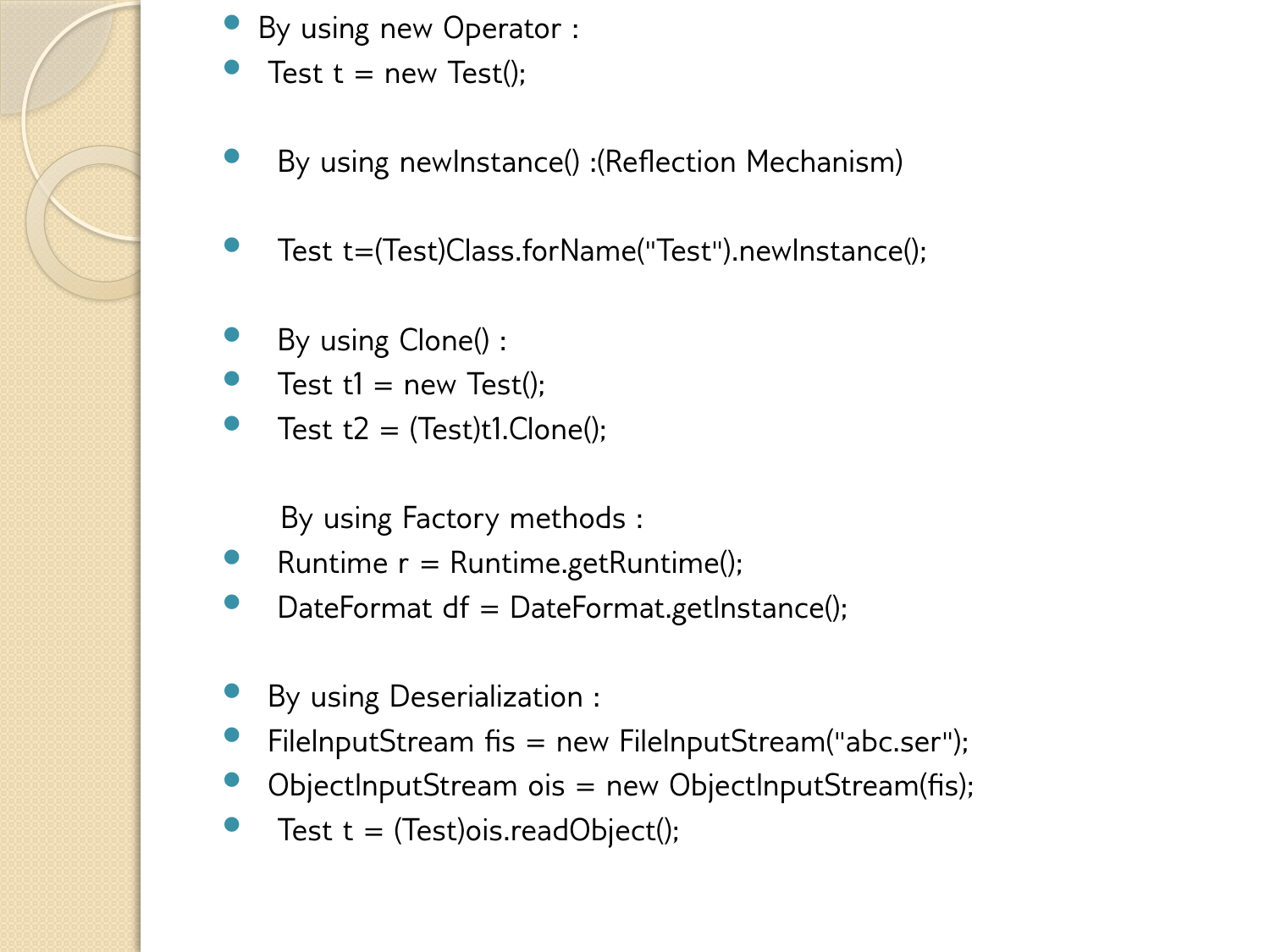

By using new Operator :
 Test t = new Test();

  By using newInstance() :(Reflection Mechanism)

  Test t=(Test)Class.forName("Test").newInstance();

  By using Clone() :
  Test t1 = new Test();
  Test t2 = (Test)t1.Clone();

      By using Factory methods :
  Runtime r = Runtime.getRuntime();
  DateFormat df = DateFormat.getInstance();

 By using Deserialization :
 FileInputStream fis = new FileInputStream("abc.ser");
 ObjectInputStream ois = new ObjectInputStream(fis);
  Test t = (Test)ois.readObject();